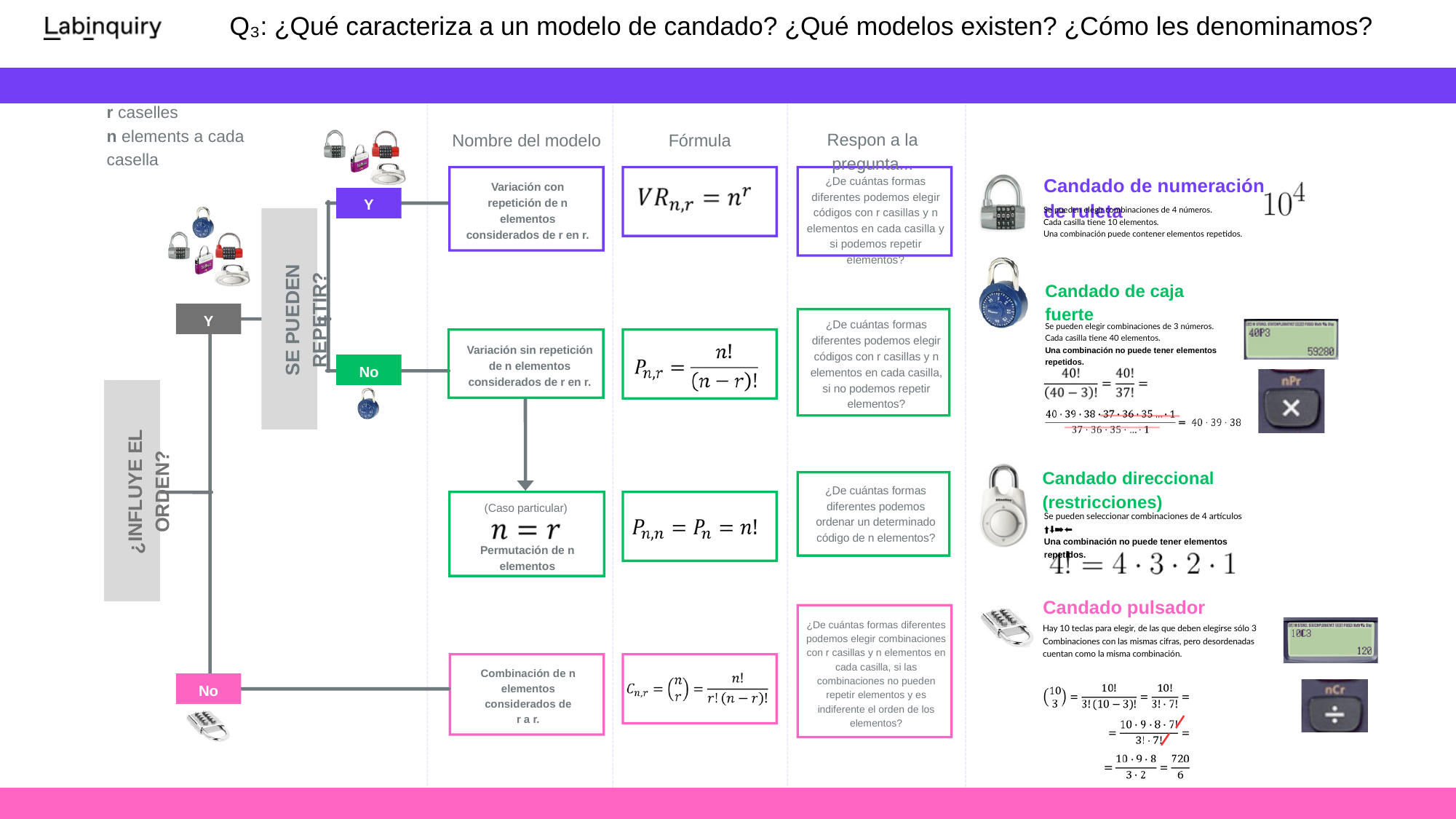

Q₃: ¿Qué caracteriza a un modelo de candado? ¿Qué modelos existen? ¿Cómo les denominamos?

r caselles
n elements a cada casella
Respon a la pregunta...
Nombre del modelo
Fórmula

Variación con repetición de n elementos considerados de r en r.

¿De cuántas formas diferentes podemos elegir códigos con r casillas y n elementos en cada casilla y si podemos repetir elementos?

Candado de numeración de ruleta

Se pueden elegir combinaciones de 4 números.
Cada casilla tiene 10 elementos.
Una combinación puede contener elementos repetidos.

Y

Candado de caja fuerte

Se pueden elegir combinaciones de 3 números.
Cada casilla tiene 40 elementos.
Una combinación no puede tener elementos repetidos.

SE PUEDEN REPETIR?

Y

¿De cuántas formas diferentes podemos elegir códigos con r casillas y n elementos en cada casilla, si no podemos repetir elementos?

Variación sin repetición de n elementos considerados de r en r.

No

Candado direccional (restricciones)
Se pueden seleccionar combinaciones de 4 artículos ⬆️⬇️➡️⬅️
Una combinación no puede tener elementos repetidos.

¿INFLUYE EL ORDEN?

¿De cuántas formas diferentes podemos ordenar un determinado código de n elementos?

(Caso particular)
Permutación de n elementos

Candado pulsador

Hay 10 teclas para elegir, de las que deben elegirse sólo 3 Combinaciones con las mismas cifras, pero desordenadas cuentan como la misma combinación.

¿De cuántas formas diferentes podemos elegir combinaciones con r casillas y n elementos en cada casilla, si las combinaciones no pueden repetir elementos y es indiferente el orden de los elementos?

Combinación de n elementos considerados de
r a r.

No